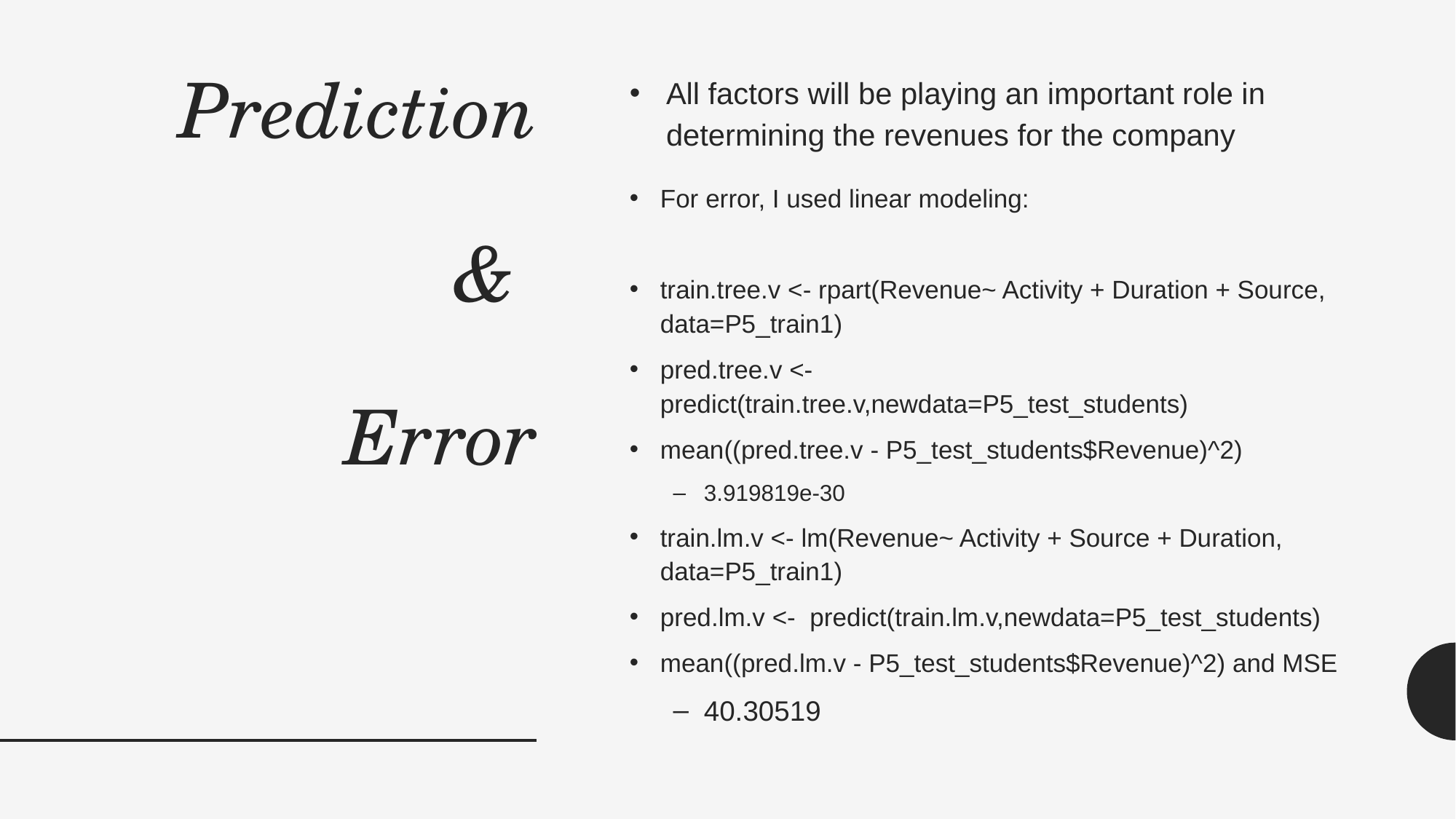

All factors will be playing an important role in determining the revenues for the company

# Prediction & Error
For error, I used linear modeling:

train.tree.v <- rpart(Revenue~ Activity + Duration + Source,  data=P5_train1)
pred.tree.v <-  predict(train.tree.v,newdata=P5_test_students)
mean((pred.tree.v - P5_test_students$Revenue)^2)
3.919819e-30
train.lm.v <- lm(Revenue~ Activity + Source + Duration,  data=P5_train1)
pred.lm.v <-  predict(train.lm.v,newdata=P5_test_students)
mean((pred.lm.v - P5_test_students$Revenue)^2) and MSE
40.30519